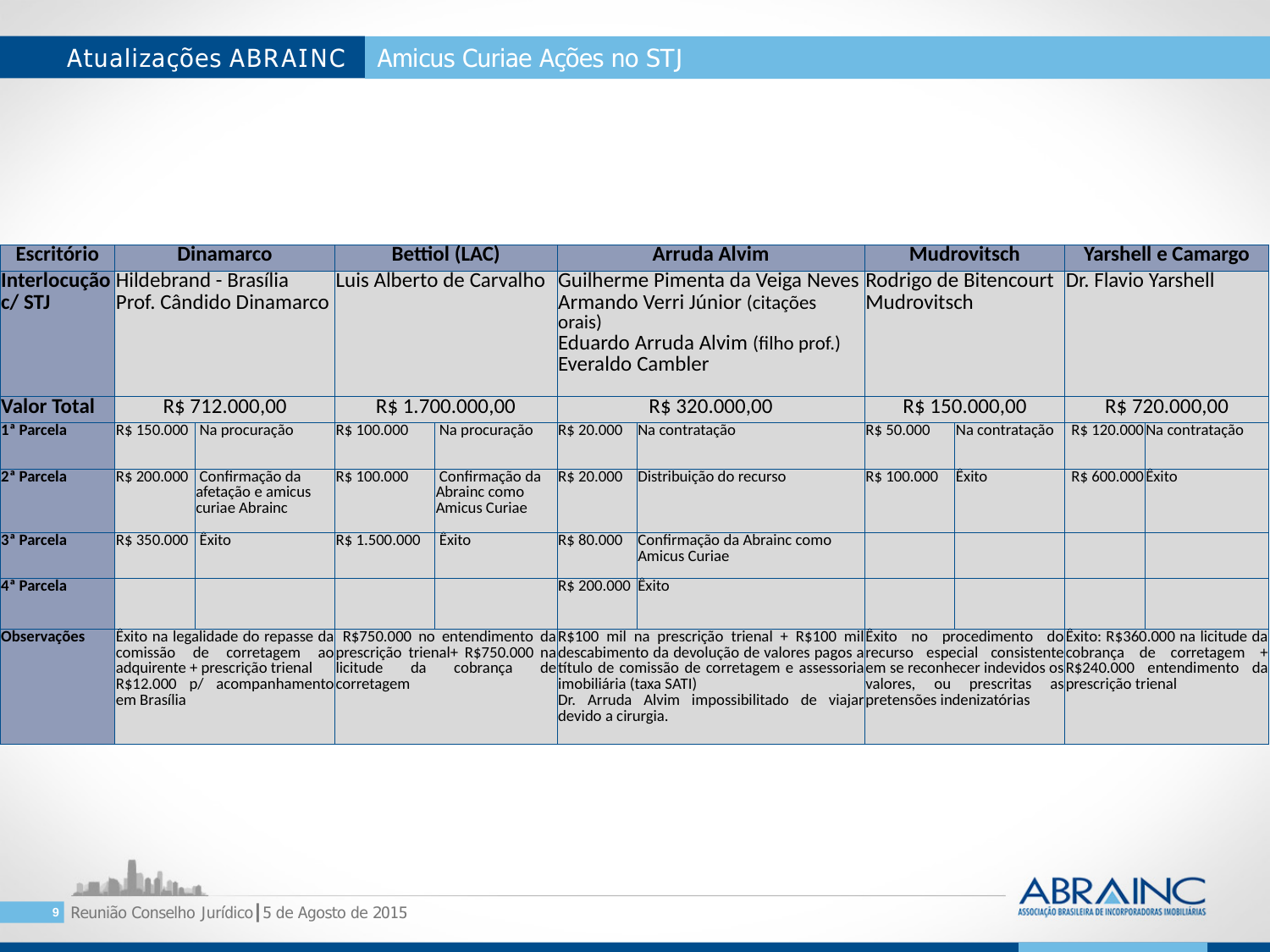

Atualizações ABRAINC
Amicus Curiae Ações no STJ
| Escritório | Dinamarco |  | Bettiol (LAC) |  | Arruda Alvim |  | Mudrovitsch |  | Yarshell e Camargo |  |
| --- | --- | --- | --- | --- | --- | --- | --- | --- | --- | --- |
| Interlocução c/ STJ | Hildebrand - Brasília Prof. Cândido Dinamarco |  | Luis Alberto de Carvalho |  | Guilherme Pimenta da Veiga Neves Armando Verri Júnior (citações orais) Eduardo Arruda Alvim (filho prof.) Everaldo Cambler |  | Rodrigo de Bitencourt Mudrovitsch |  | Dr. Flavio Yarshell |  |
| Valor Total | R$ 712.000,00 |  | R$ 1.700.000,00 |  | R$ 320.000,00 |  | R$ 150.000,00 |  | R$ 720.000,00 |  |
| 1ª Parcela | R$ 150.000 | Na procuração | R$ 100.000 | Na procuração | R$ 20.000 | Na contratação | R$ 50.000 | Na contratação | R$ 120.000 | Na contratação |
| 2ª Parcela | R$ 200.000 | Confirmação da afetação e amicus curiae Abrainc | R$ 100.000 | Confirmação da Abrainc como Amicus Curiae | R$ 20.000 | Distribuição do recurso | R$ 100.000 | Êxito | R$ 600.000 | Êxito |
| 3ª Parcela | R$ 350.000 | Êxito | R$ 1.500.000 | Êxito | R$ 80.000 | Confirmação da Abrainc como Amicus Curiae |  |  |  |  |
| 4ª Parcela |  |  |  |  | R$ 200.000 | Êxito |  |  |  |  |
| Observações | Êxito na legalidade do repasse da comissão de corretagem ao adquirente + prescrição trienal R$12.000 p/ acompanhamento em Brasília |  | R$750.000 no entendimento da prescrição trienal+ R$750.000 na licitude da cobrança de corretagem |  | R$100 mil na prescrição trienal + R$100 mil descabimento da devolução de valores pagos a título de comissão de corretagem e assessoria imobiliária (taxa SATI) Dr. Arruda Alvim impossibilitado de viajar devido a cirurgia. |  | Êxito no procedimento do recurso especial consistente em se reconhecer indevidos os valores, ou prescritas as pretensões indenizatórias |  | Êxito: R$360.000 na licitude da cobrança de corretagem + R$240.000 entendimento da prescrição trienal |  |